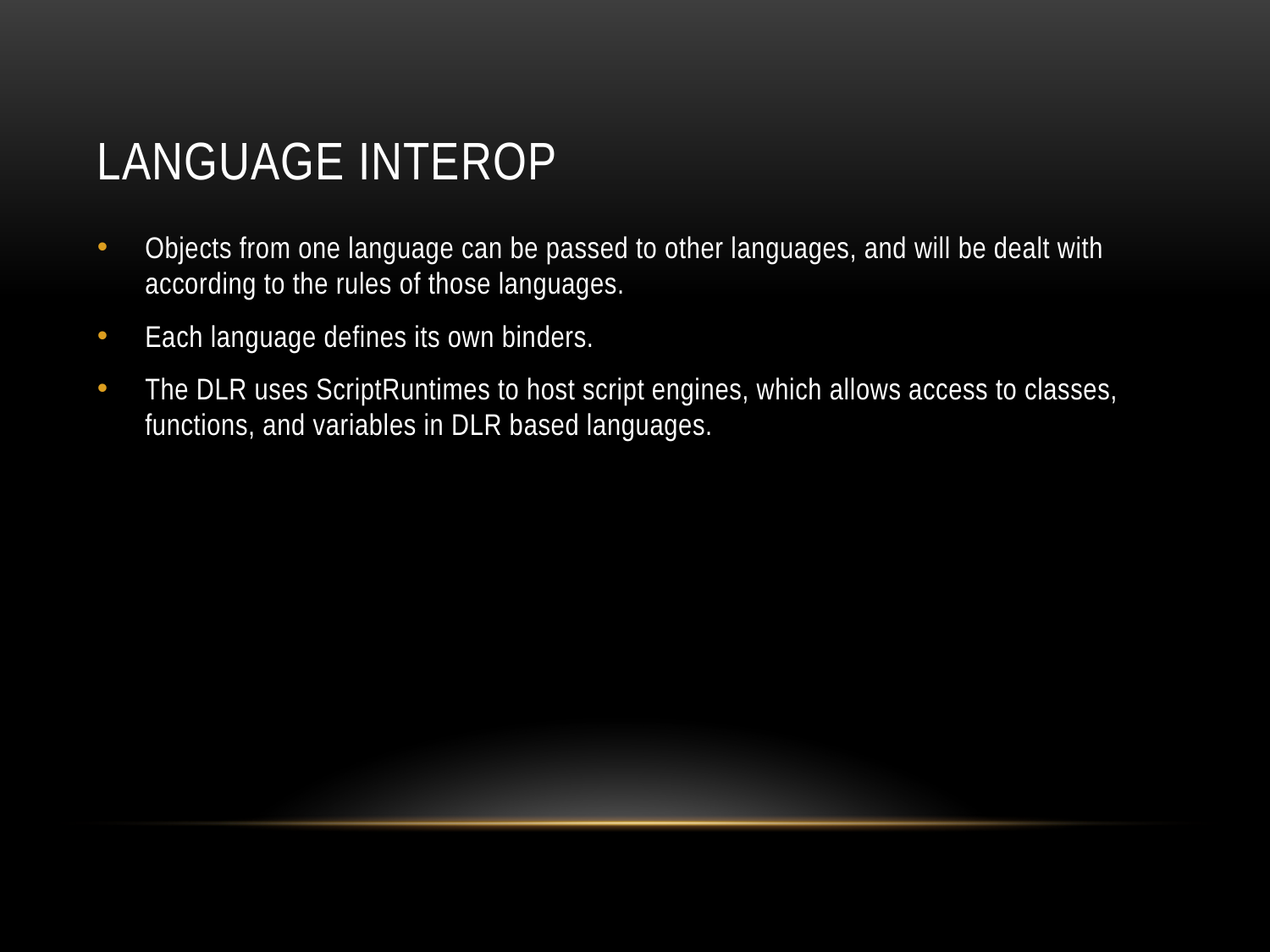

# Language Interop
Objects from one language can be passed to other languages, and will be dealt with according to the rules of those languages.
Each language defines its own binders.
The DLR uses ScriptRuntimes to host script engines, which allows access to classes, functions, and variables in DLR based languages.